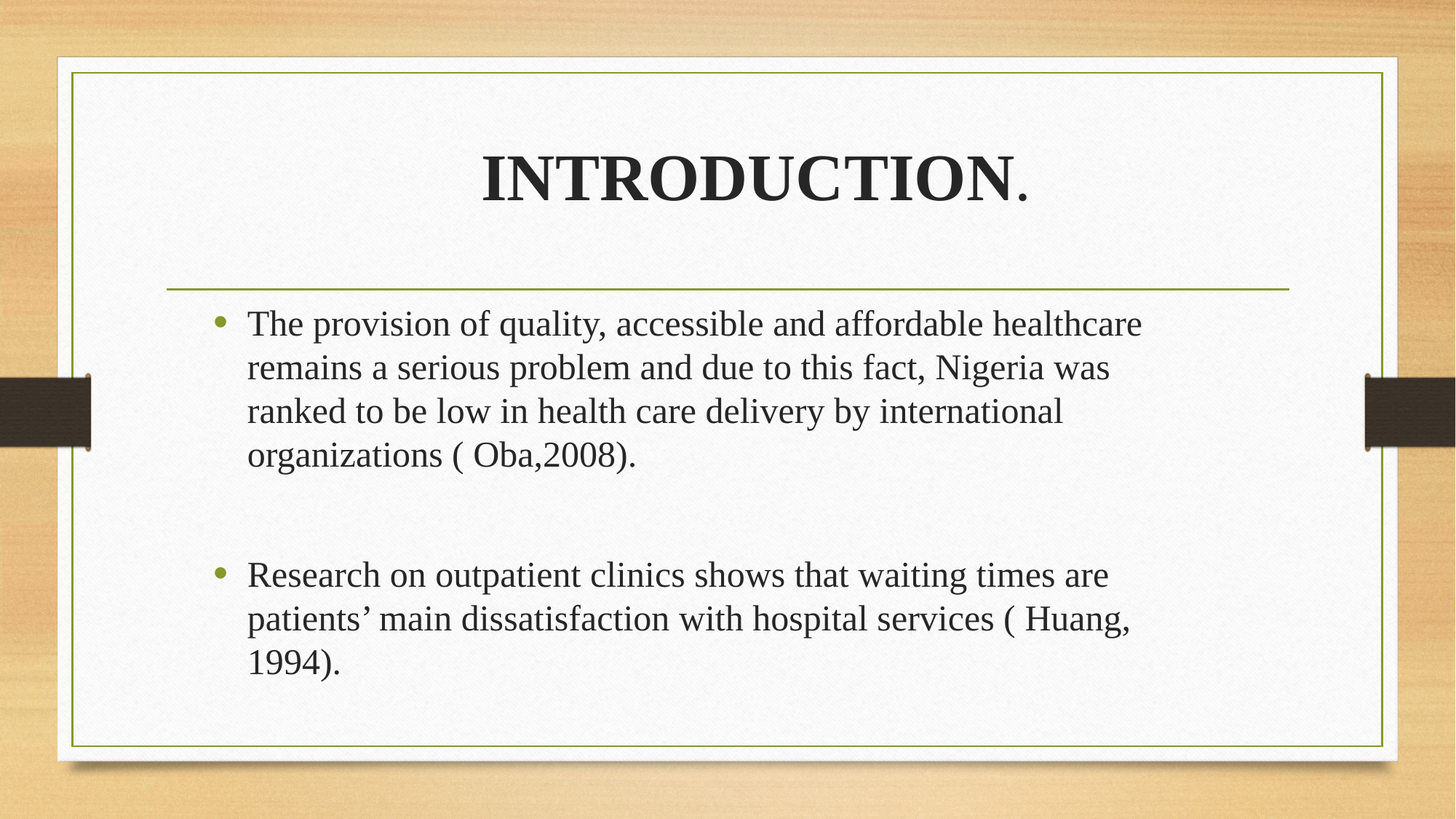

# INTRODUCTION.

The provision of quality, accessible and affordable healthcare remains a serious problem and due to this fact, Nigeria was ranked to be low in health care delivery by international organizations ( Oba,2008).

Research on outpatient clinics shows that waiting times are patients’ main dissatisfaction with hospital services ( Huang, 1994).